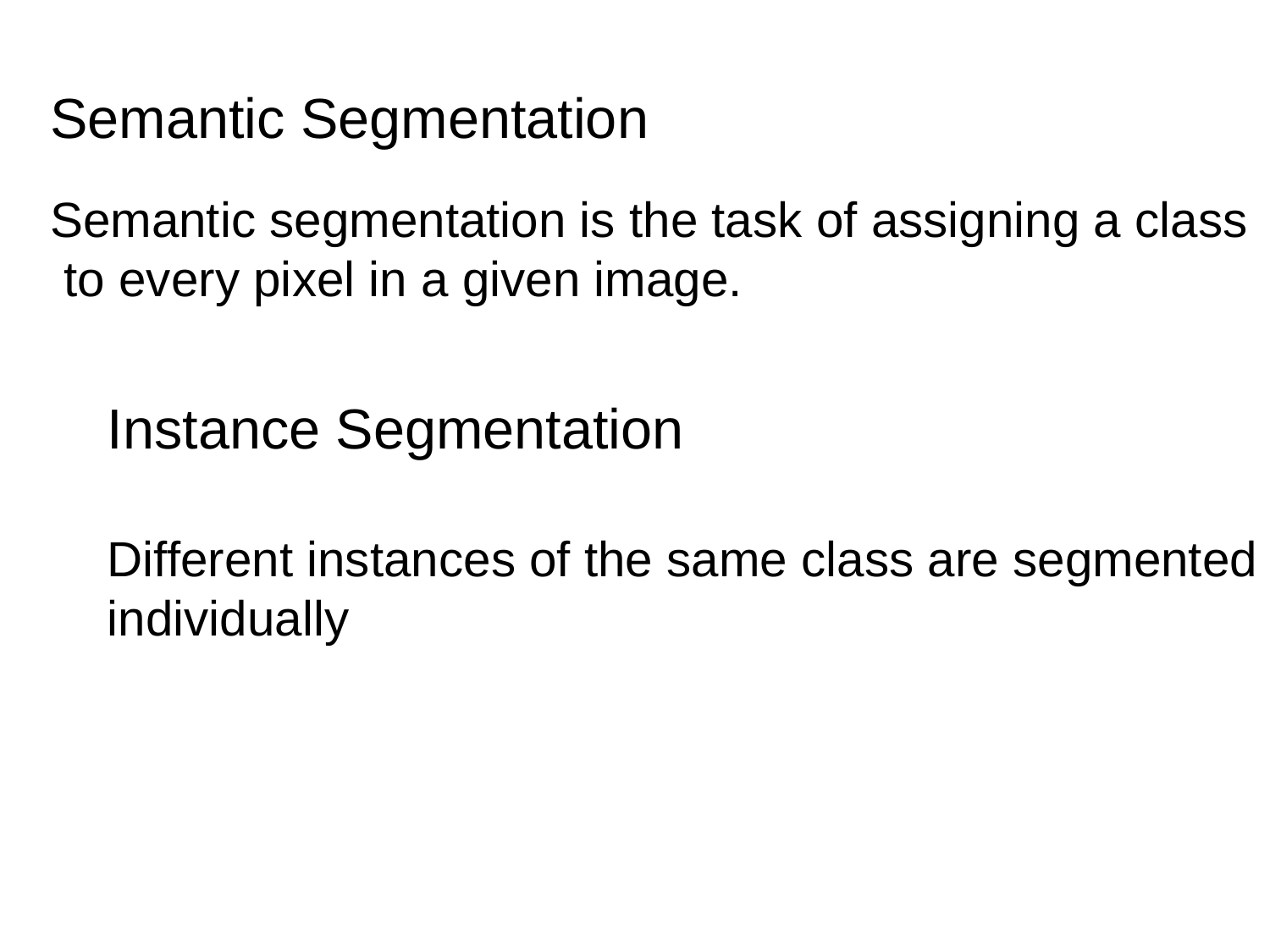

Semantic Segmentation

Semantic segmentation is the task of assigning a class
 to every pixel in a given image.
Instance Segmentation

Different instances of the same class are segmented individually